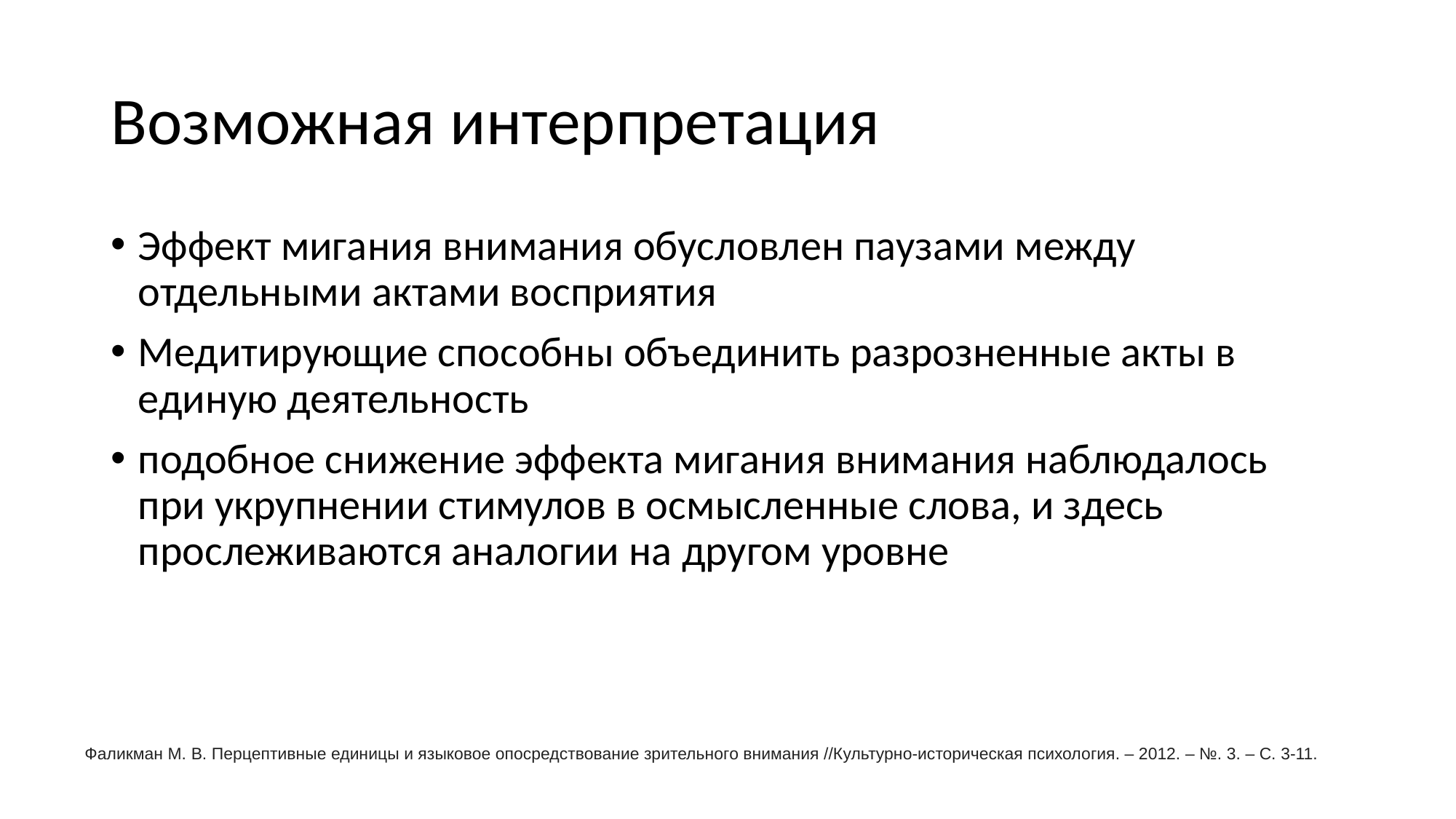

# Возможная интерпретация
Эффект мигания внимания обусловлен паузами между отдельными актами восприятия
Медитирующие способны объединить разрозненные акты в единую деятельность
подобное снижение эффекта мигания внимания наблюдалось при укрупнении стимулов в осмысленные слова, и здесь прослеживаются аналогии на другом уровне

Фаликман М. В. Перцептивные единицы и языковое опосредствование зрительного внимания //Культурно-историческая психология. – 2012. – №. 3. – С. 3-11.